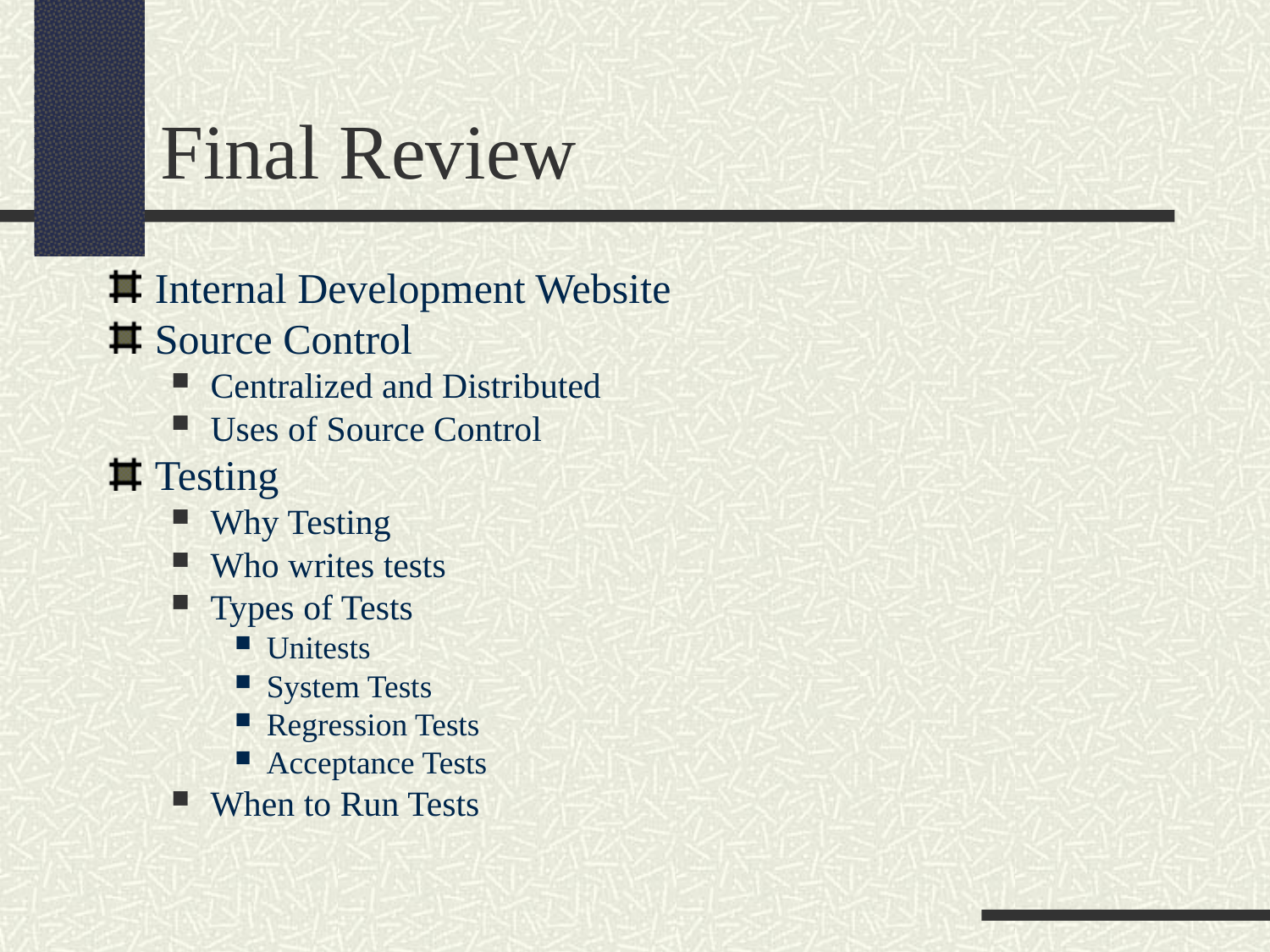

Final Review
Internal Development Website
Source Control
Centralized and Distributed
Uses of Source Control
Testing
Why Testing
Who writes tests
Types of Tests
Unitests
System Tests
Regression Tests
Acceptance Tests
When to Run Tests